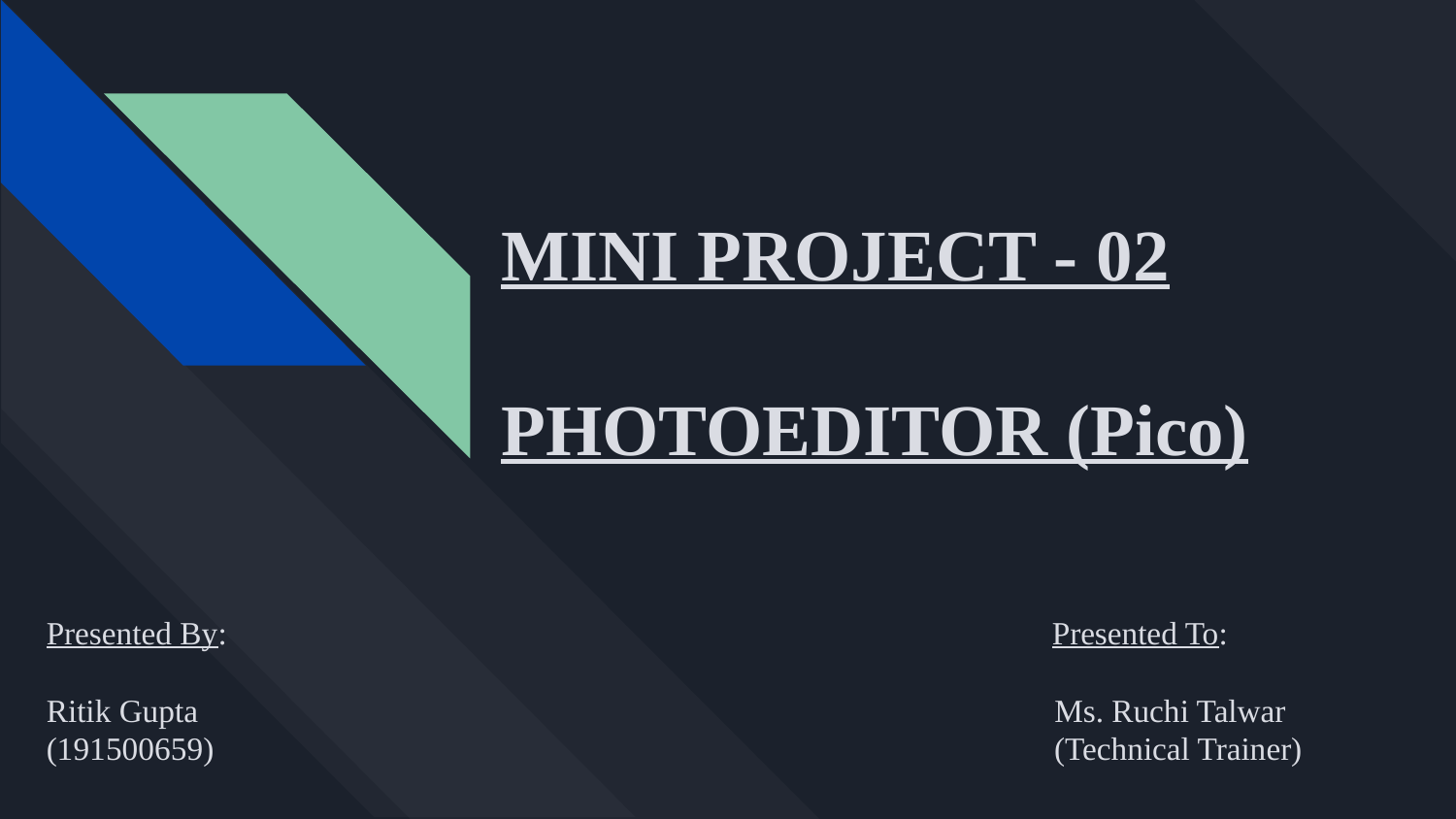

# MINI PROJECT - 02 PHOTOEDITOR (Pico)

 Presented By:                                                                                                       Presented To:

 Ritik Gupta                                                                                                           Ms. Ruchi Talwar
 (191500659)                                                                                                         (Technical Trainer)